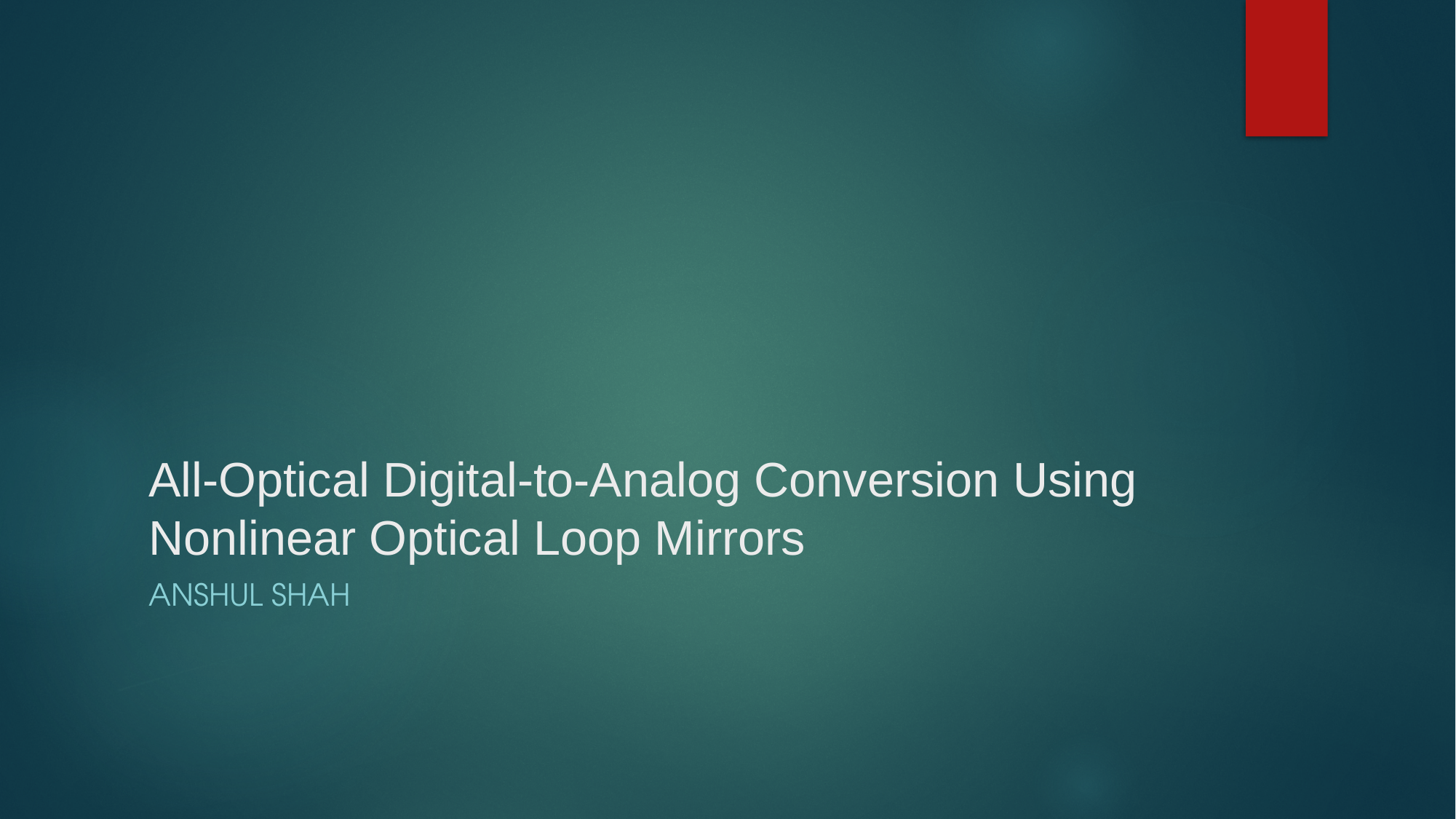

# All-Optical Digital-to-Analog Conversion Using Nonlinear Optical Loop Mirrors
ANSHUL SHAH